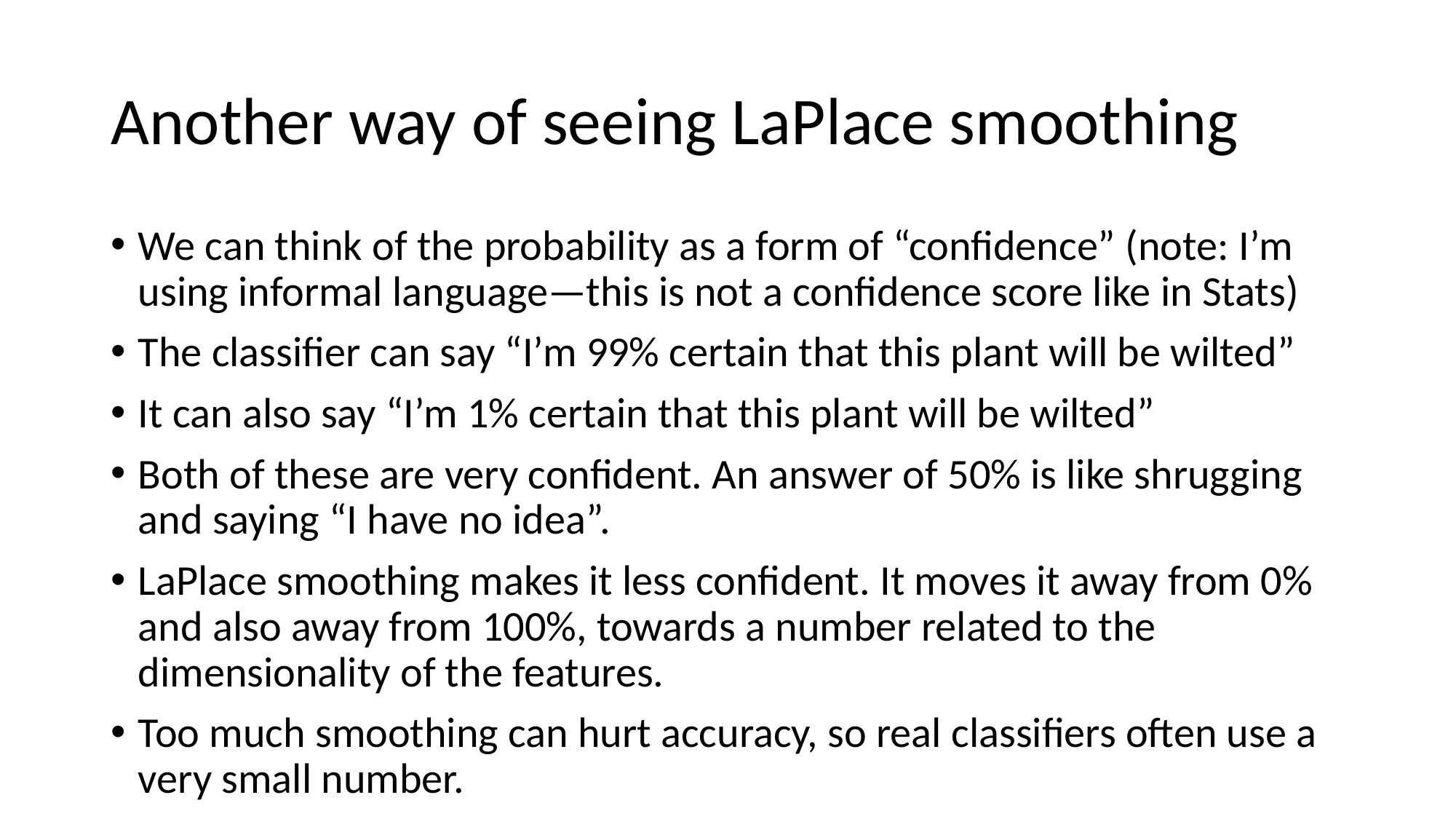

# Another way of seeing LaPlace smoothing
We can think of the probability as a form of “confidence” (note: I’m using informal language—this is not a confidence score like in Stats)
The classifier can say “I’m 99% certain that this plant will be wilted”
It can also say “I’m 1% certain that this plant will be wilted”
Both of these are very confident. An answer of 50% is like shrugging and saying “I have no idea”.
LaPlace smoothing makes it less confident. It moves it away from 0% and also away from 100%, towards a number related to the dimensionality of the features.
Too much smoothing can hurt accuracy, so real classifiers often use a very small number.